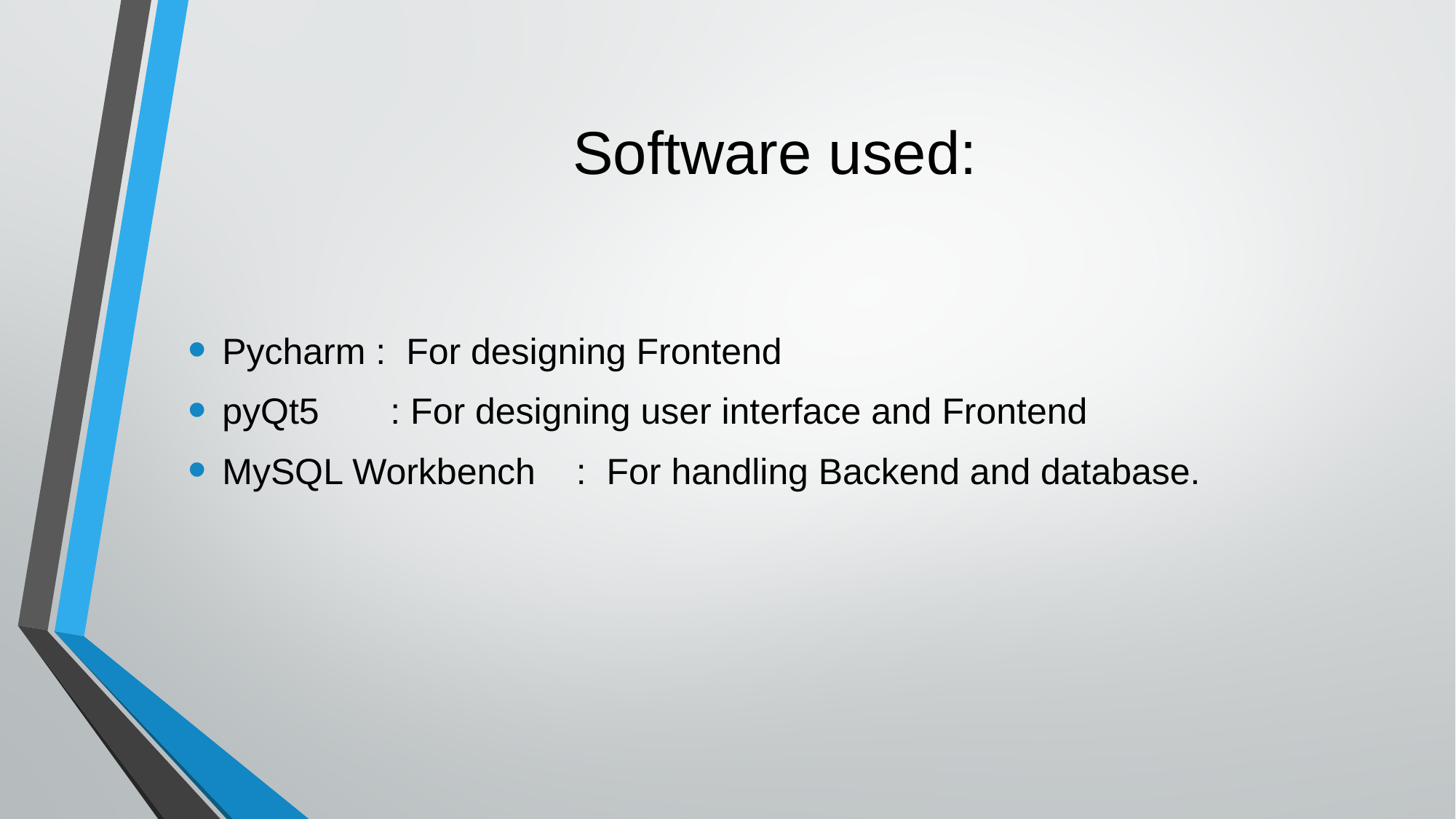

# Software used:
Pycharm :  For designing Frontend
pyQt5       : For designing user interface and Frontend
MySQL Workbench    :  For handling Backend and database.